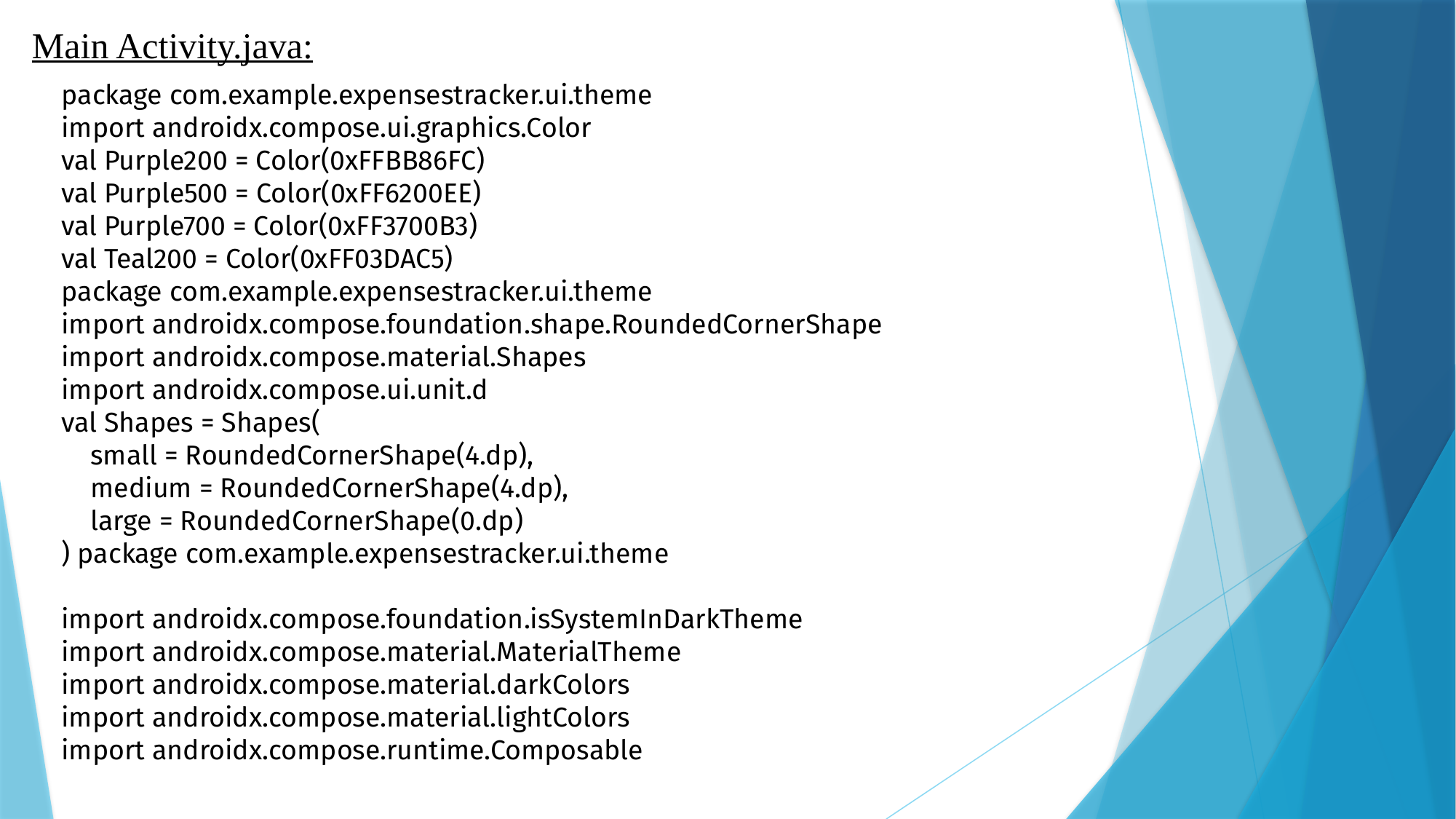

Main Activity.java:
package com.example.expensestracker.ui.theme
import androidx.compose.ui.graphics.Color
val Purple200 = Color(0xFFBB86FC)
val Purple500 = Color(0xFF6200EE)
val Purple700 = Color(0xFF3700B3)
val Teal200 = Color(0xFF03DAC5)
package com.example.expensestracker.ui.theme
import androidx.compose.foundation.shape.RoundedCornerShape
import androidx.compose.material.Shapes
import androidx.compose.ui.unit.d
val Shapes = Shapes(
    small = RoundedCornerShape(4.dp),
    medium = RoundedCornerShape(4.dp),
    large = RoundedCornerShape(0.dp)
) package com.example.expensestracker.ui.theme

import androidx.compose.foundation.isSystemInDarkTheme
import androidx.compose.material.MaterialTheme
import androidx.compose.material.darkColors
import androidx.compose.material.lightColors
import androidx.compose.runtime.Composable